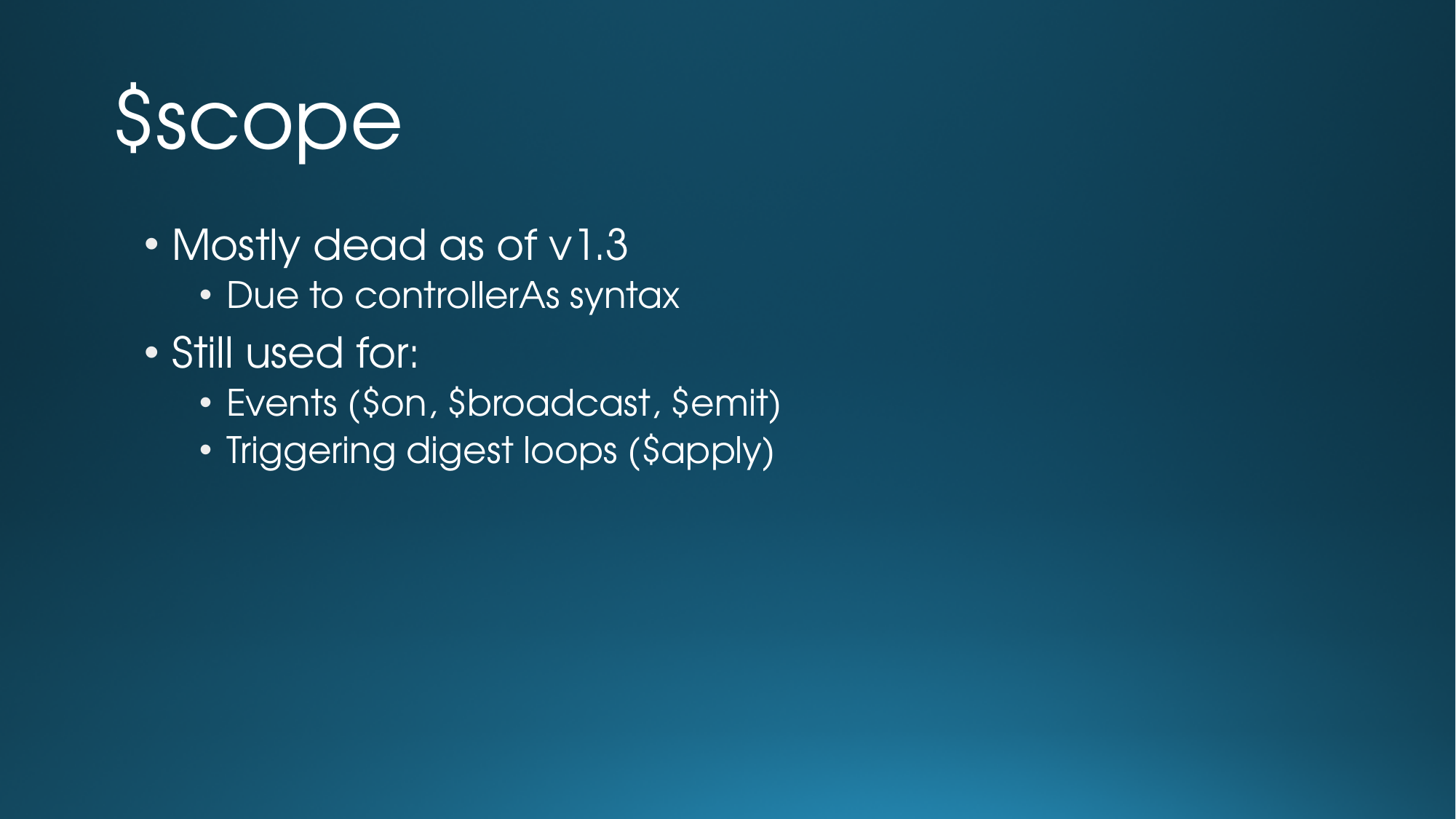

# $scope
Mostly dead as of v1.3
Due to controllerAs syntax
Still used for:
Events ($on, $broadcast, $emit)
Triggering digest loops ($apply)